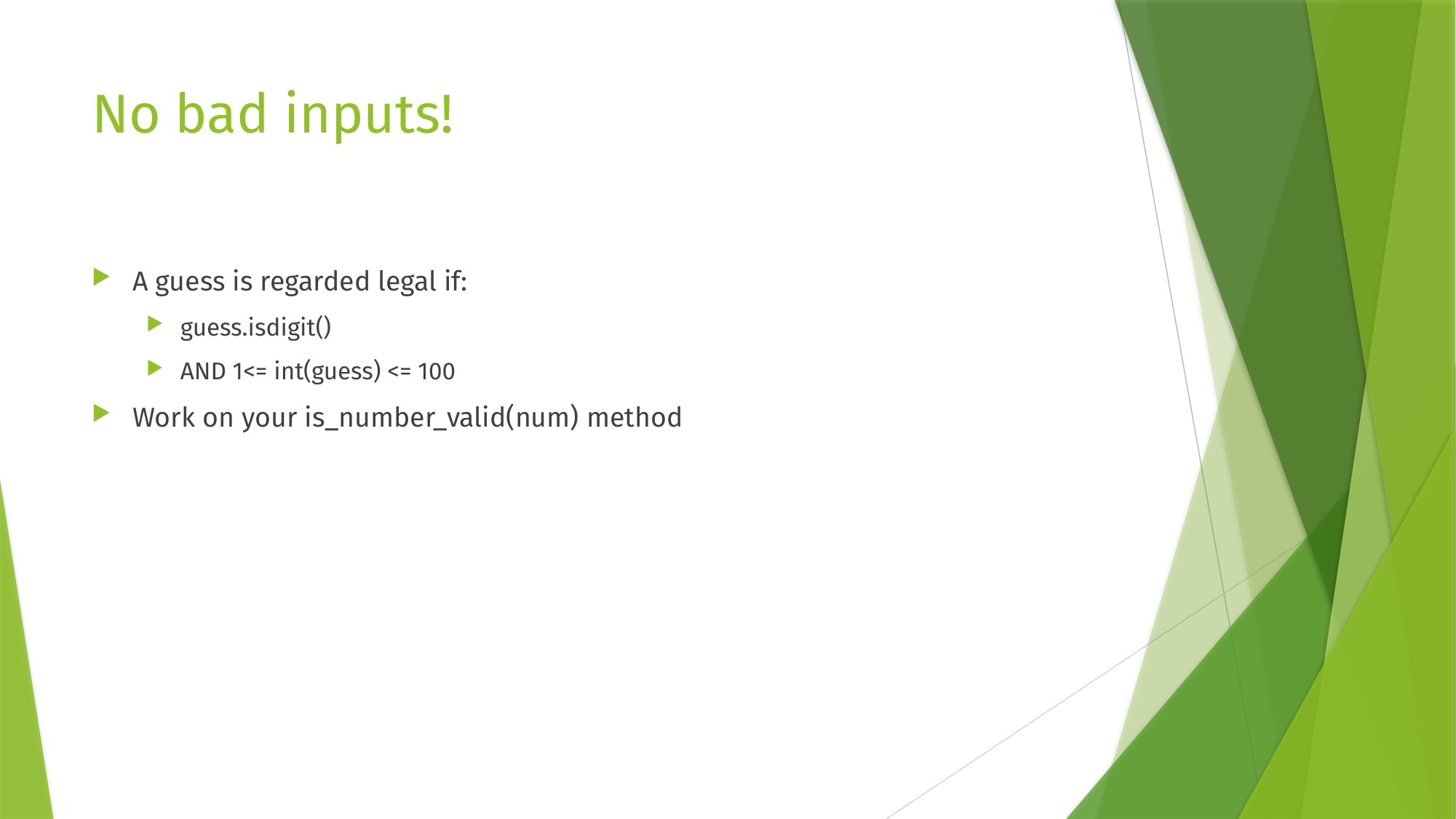

# No bad inputs!
A guess is regarded legal if:
guess.isdigit()
AND 1<= int(guess) <= 100
Work on your is_number_valid(num) method